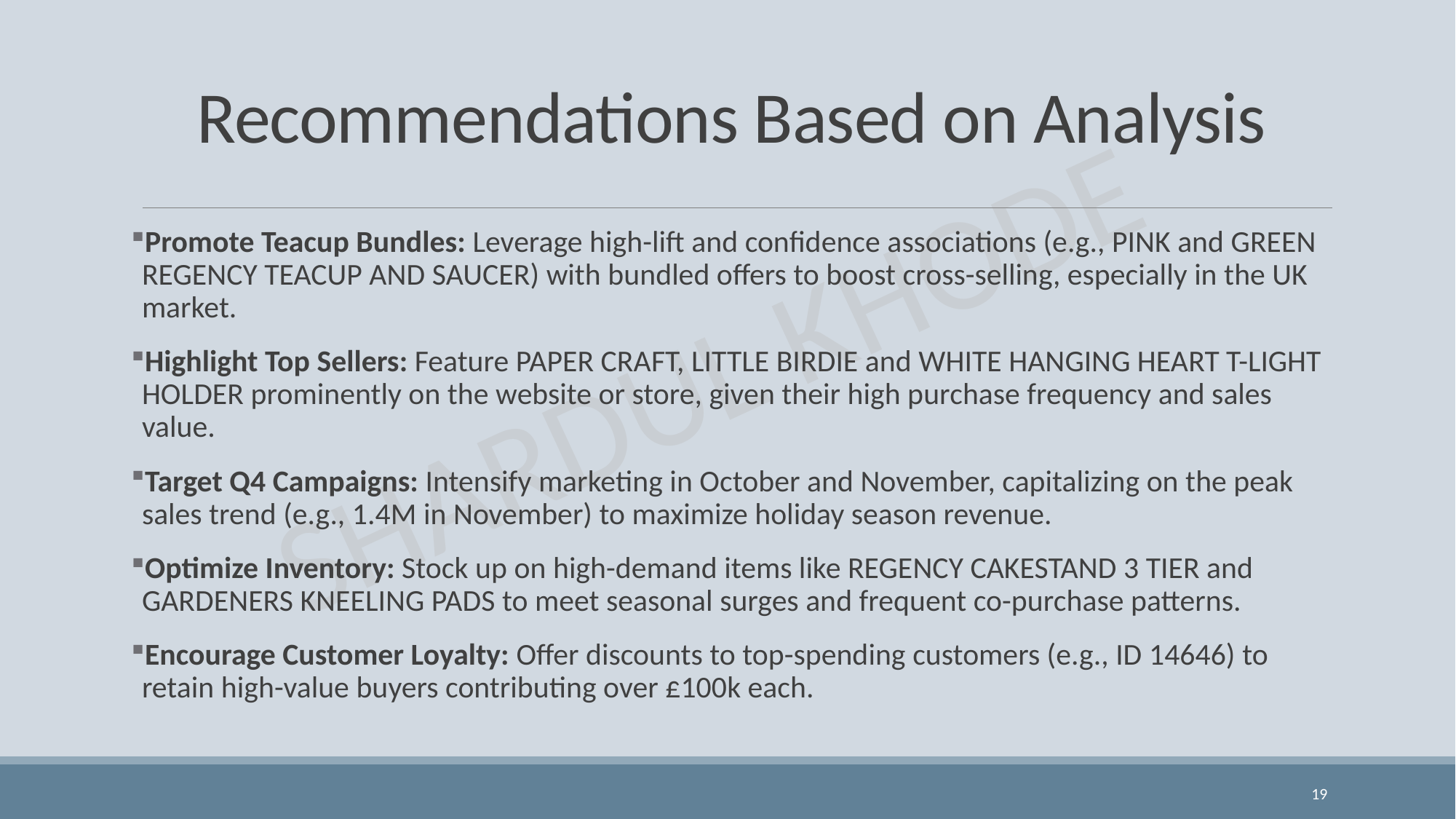

# Recommendations Based on Analysis
Promote Teacup Bundles: Leverage high-lift and confidence associations (e.g., PINK and GREEN REGENCY TEACUP AND SAUCER) with bundled offers to boost cross-selling, especially in the UK market.
Highlight Top Sellers: Feature PAPER CRAFT, LITTLE BIRDIE and WHITE HANGING HEART T-LIGHT HOLDER prominently on the website or store, given their high purchase frequency and sales value.
Target Q4 Campaigns: Intensify marketing in October and November, capitalizing on the peak sales trend (e.g., 1.4M in November) to maximize holiday season revenue.
Optimize Inventory: Stock up on high-demand items like REGENCY CAKESTAND 3 TIER and GARDENERS KNEELING PADS to meet seasonal surges and frequent co-purchase patterns.
Encourage Customer Loyalty: Offer discounts to top-spending customers (e.g., ID 14646) to retain high-value buyers contributing over £100k each.
19